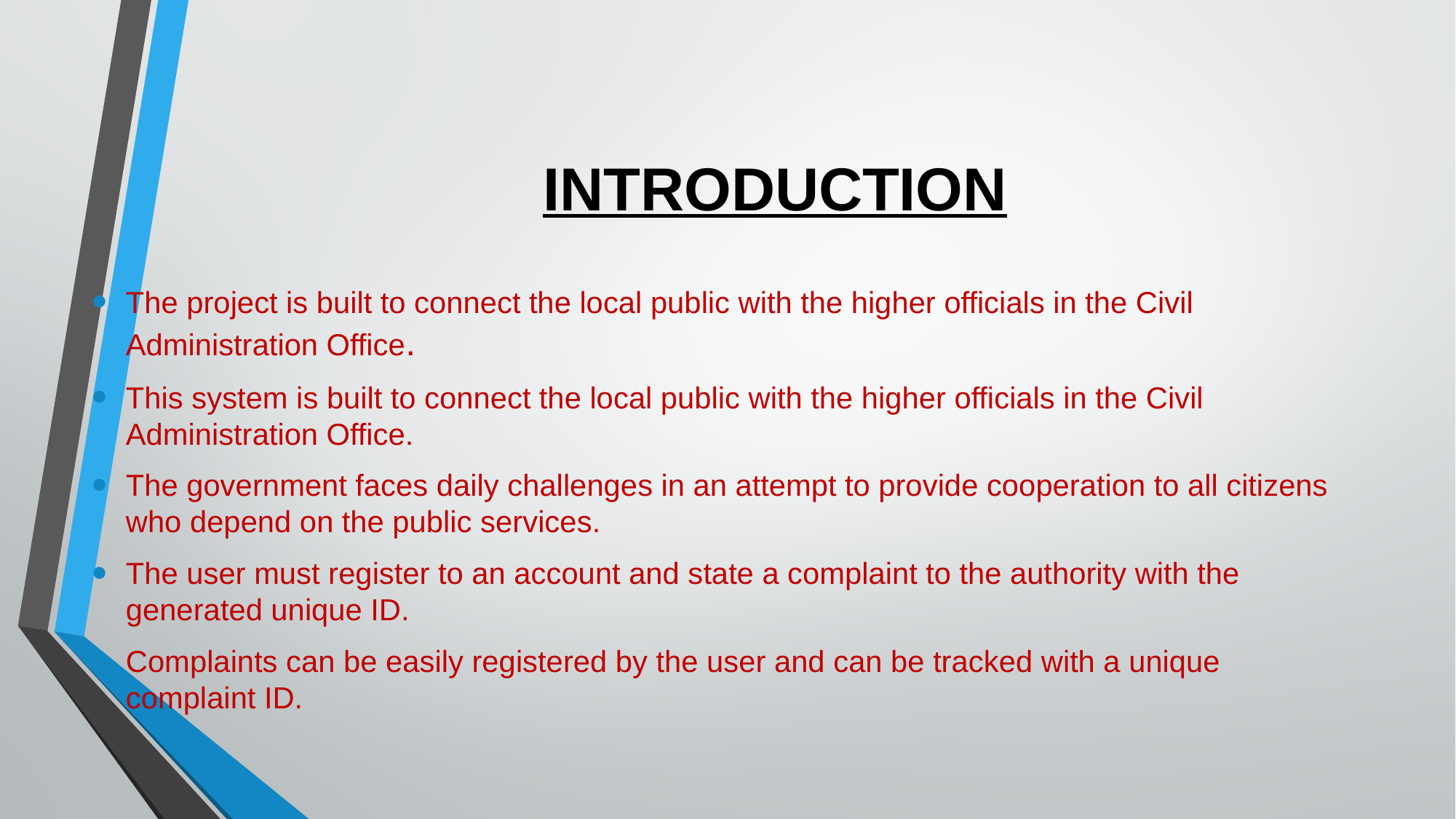

# INTRODUCTION
The project is built to connect the local public with the higher officials in the Civil Administration Office.
This system is built to connect the local public with the higher officials in the Civil Administration Office.
The government faces daily challenges in an attempt to provide cooperation to all citizens who depend on the public services.
The user must register to an account and state a complaint to the authority with the generated unique ID.
Complaints can be easily registered by the user and can be tracked with a unique complaint ID.